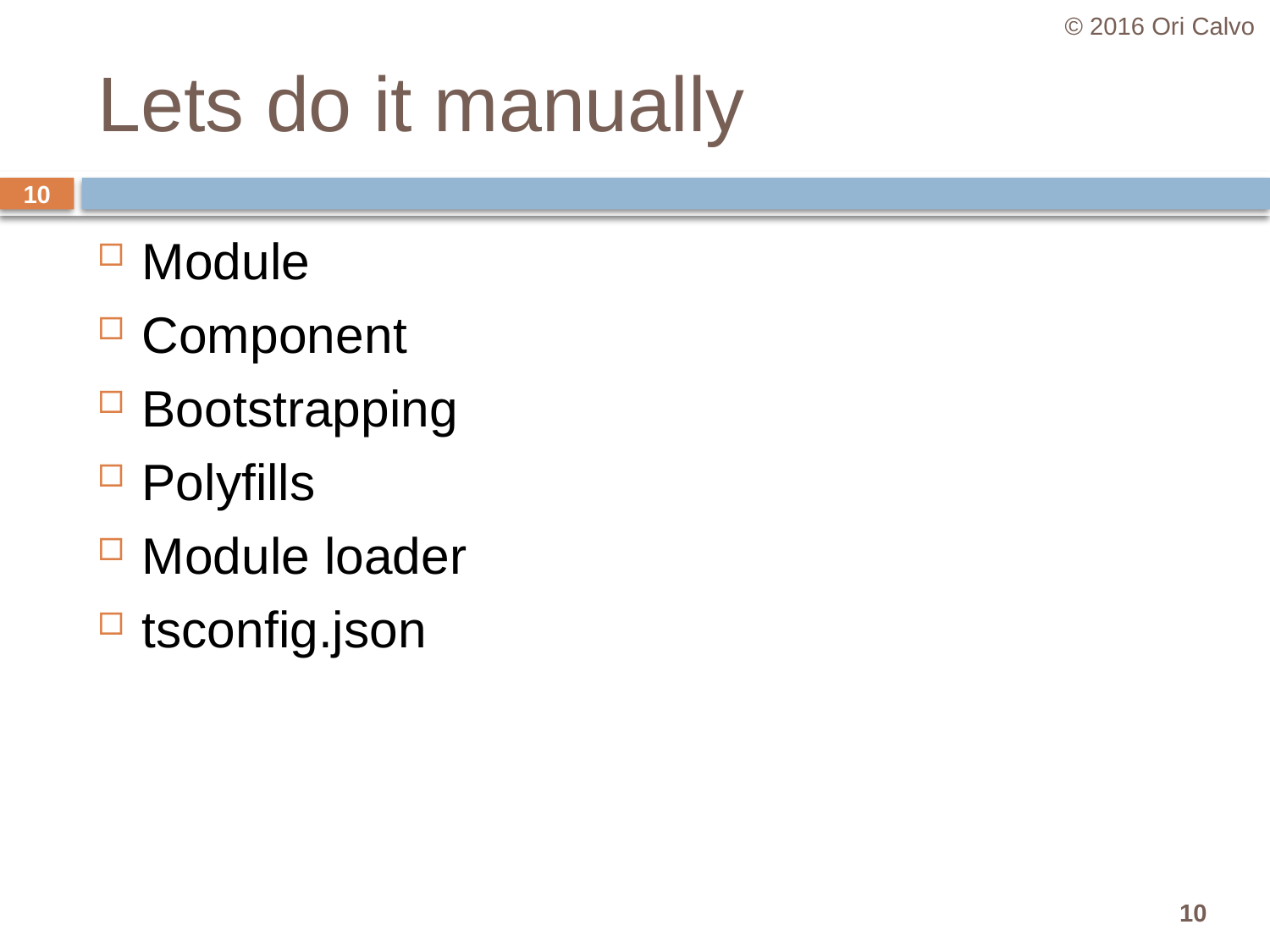

© 2016 Ori Calvo
# Lets do it manually
10
Module
Component
Bootstrapping
Polyfills
Module loader
tsconfig.json